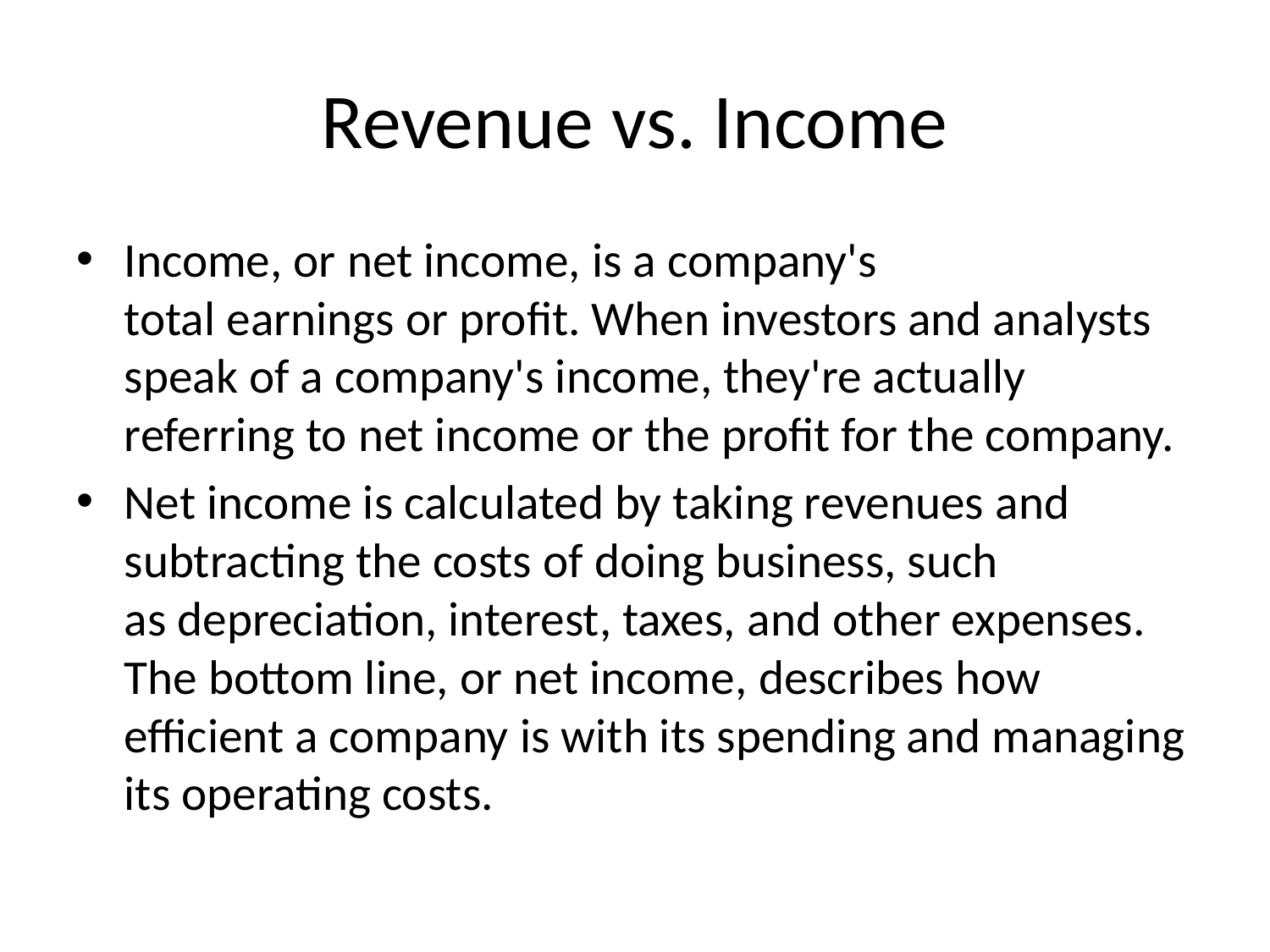

# Revenue vs. Income
Income, or net income, is a company's total earnings or profit. When investors and analysts speak of a company's income, they're actually referring to net income or the profit for the company.
Net income is calculated by taking revenues and subtracting the costs of doing business, such as depreciation, interest, taxes, and other expenses. The bottom line, or net income, describes how efficient a company is with its spending and managing its operating costs.